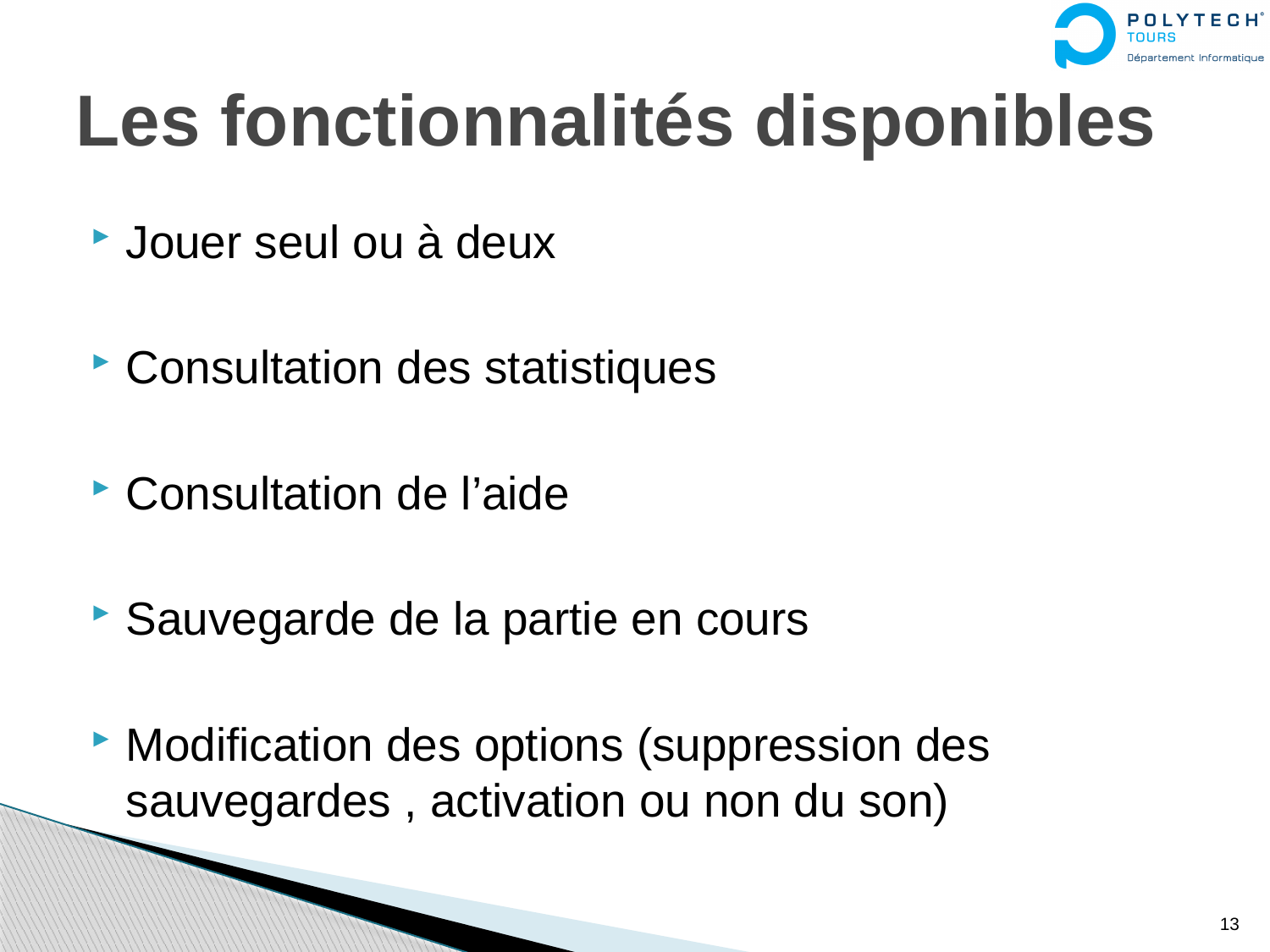

# Les fonctionnalités disponibles
Jouer seul ou à deux

Consultation des statistiques

Consultation de l’aide

Sauvegarde de la partie en cours

Modification des options (suppression des sauvegardes , activation ou non du son)
13